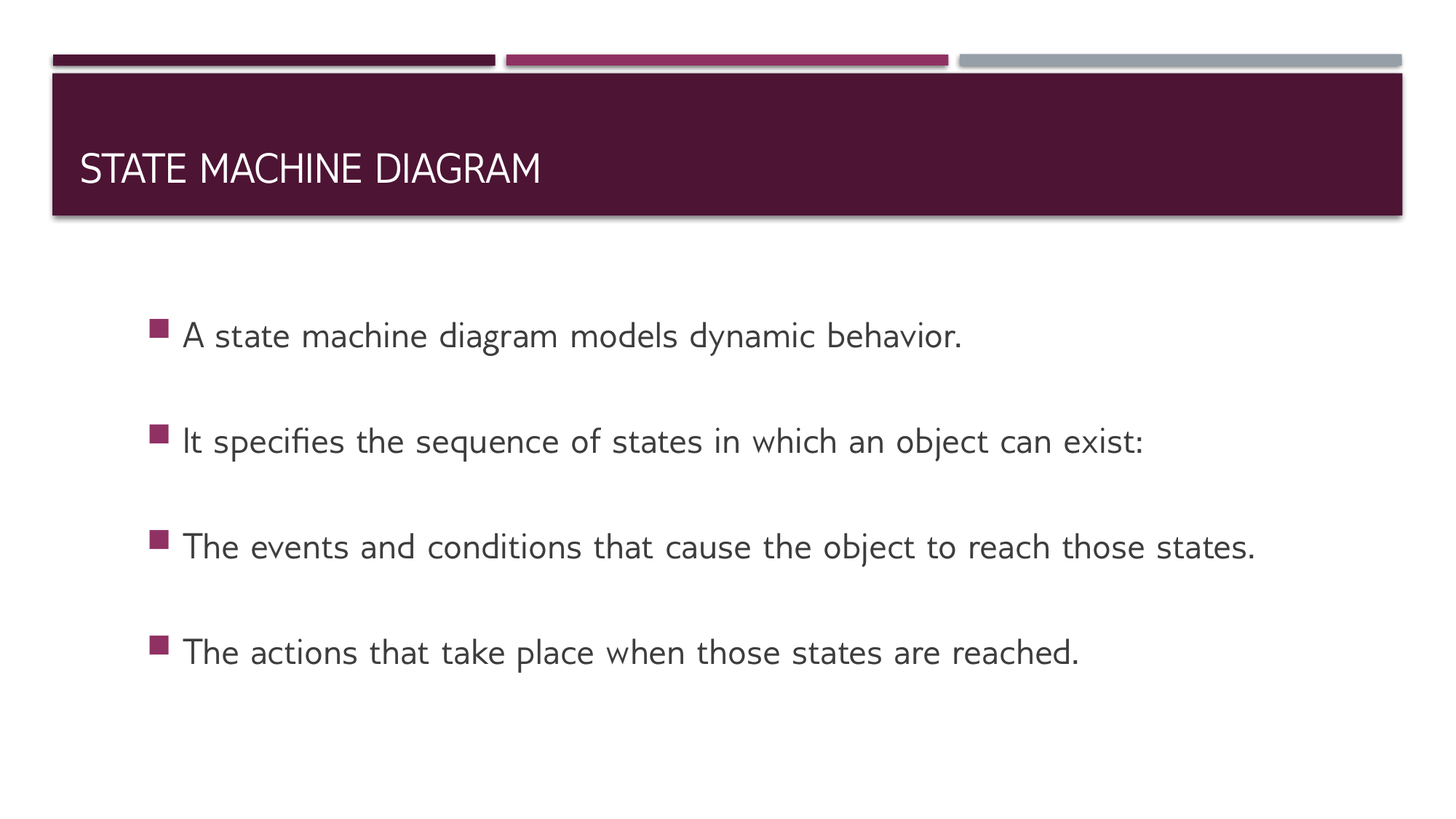

# State Machine Diagram
A state machine diagram models dynamic behavior.

It specifies the sequence of states in which an object can exist:

The events and conditions that cause the object to reach those states.

The actions that take place when those states are reached.